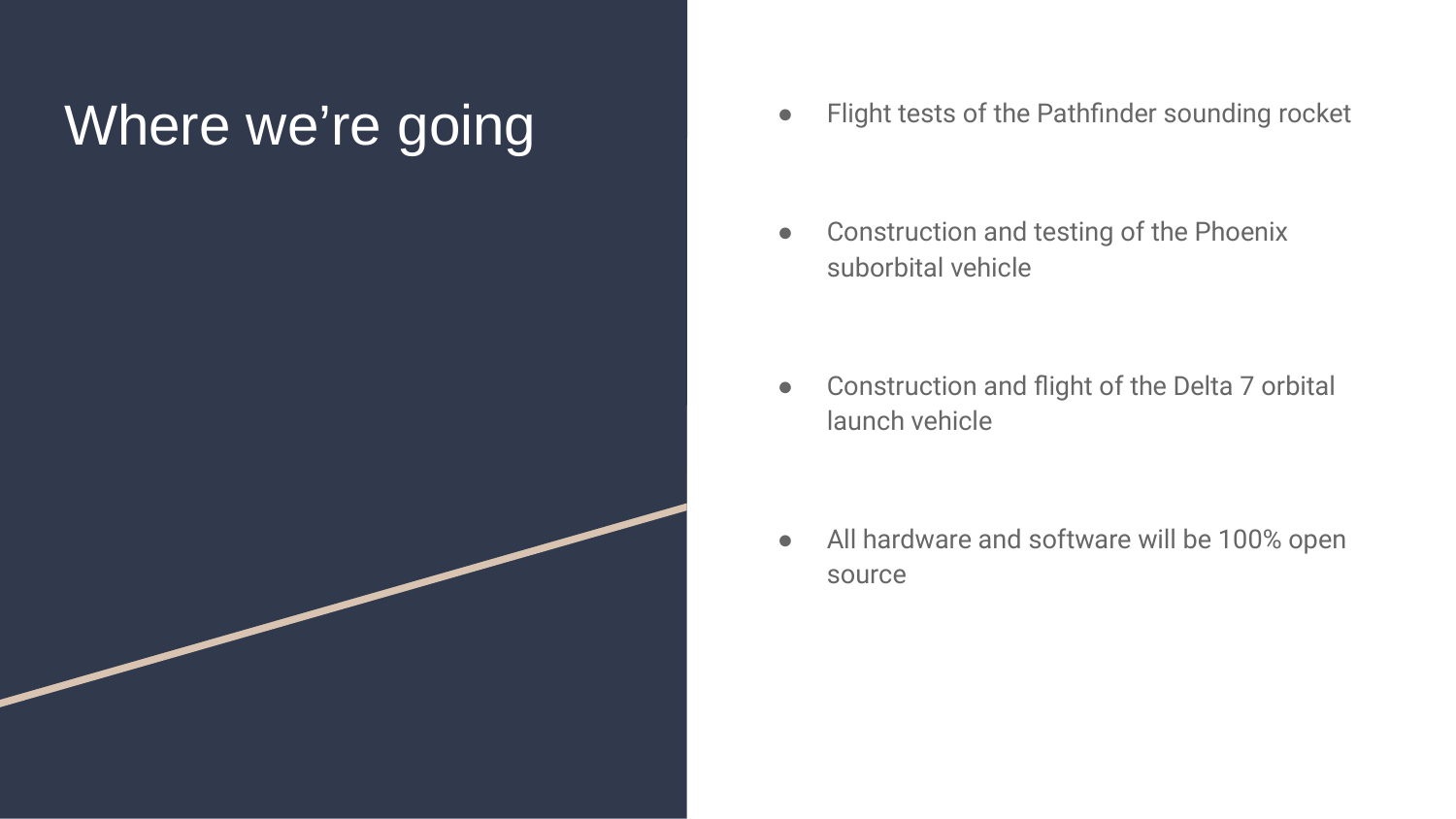

# Where we’re going
Flight tests of the Pathfinder sounding rocket

Construction and testing of the Phoenix suborbital vehicle

Construction and flight of the Delta 7 orbital launch vehicle

All hardware and software will be 100% open source